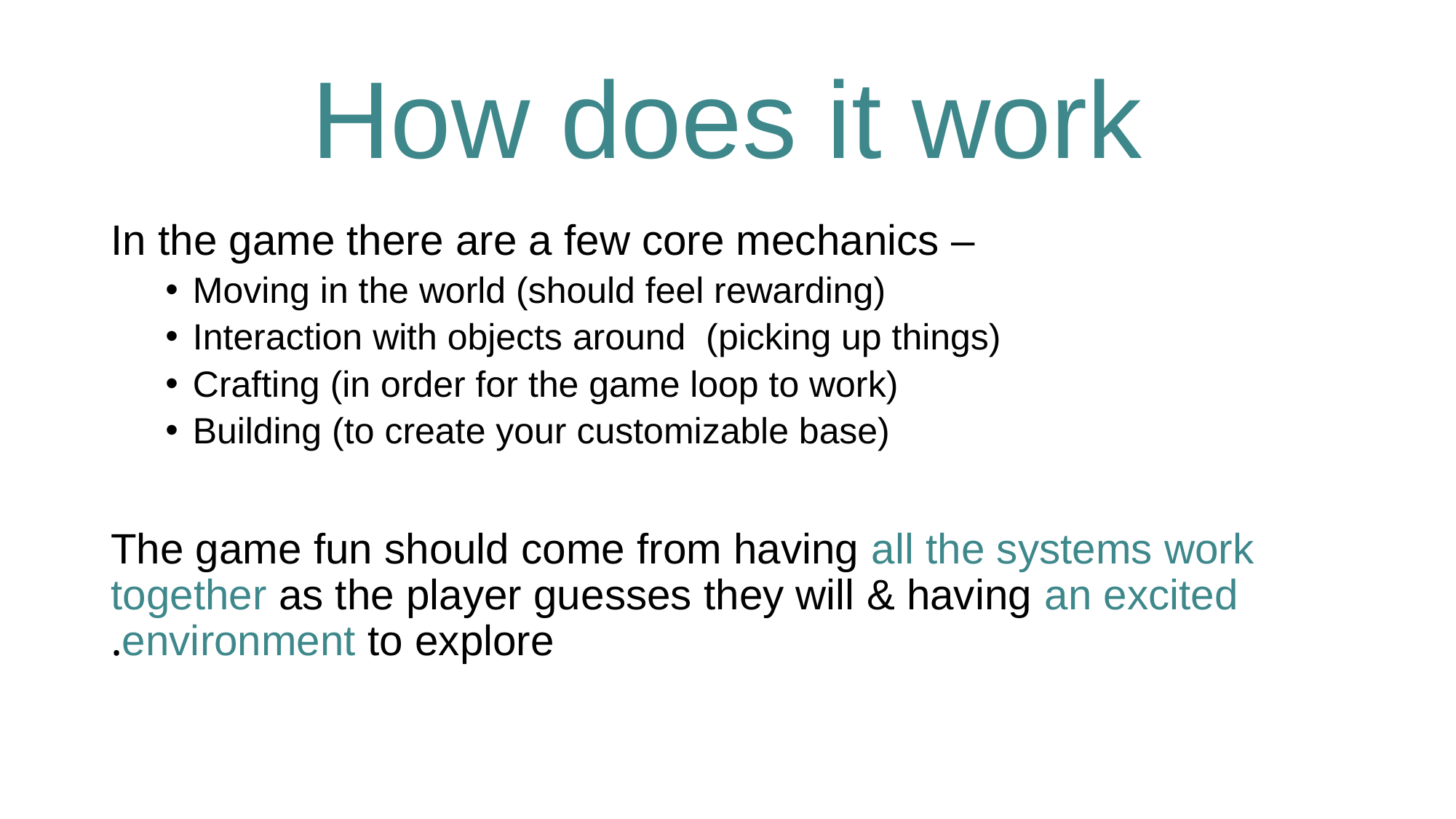

# How does it work
In the game there are a few core mechanics –
Moving in the world (should feel rewarding)
Interaction with objects around  (picking up things)
Crafting (in order for the game loop to work)
Building (to create your customizable base)

The game fun should come from having all the systems work together as the player guesses they will & having an excited environment to explore.